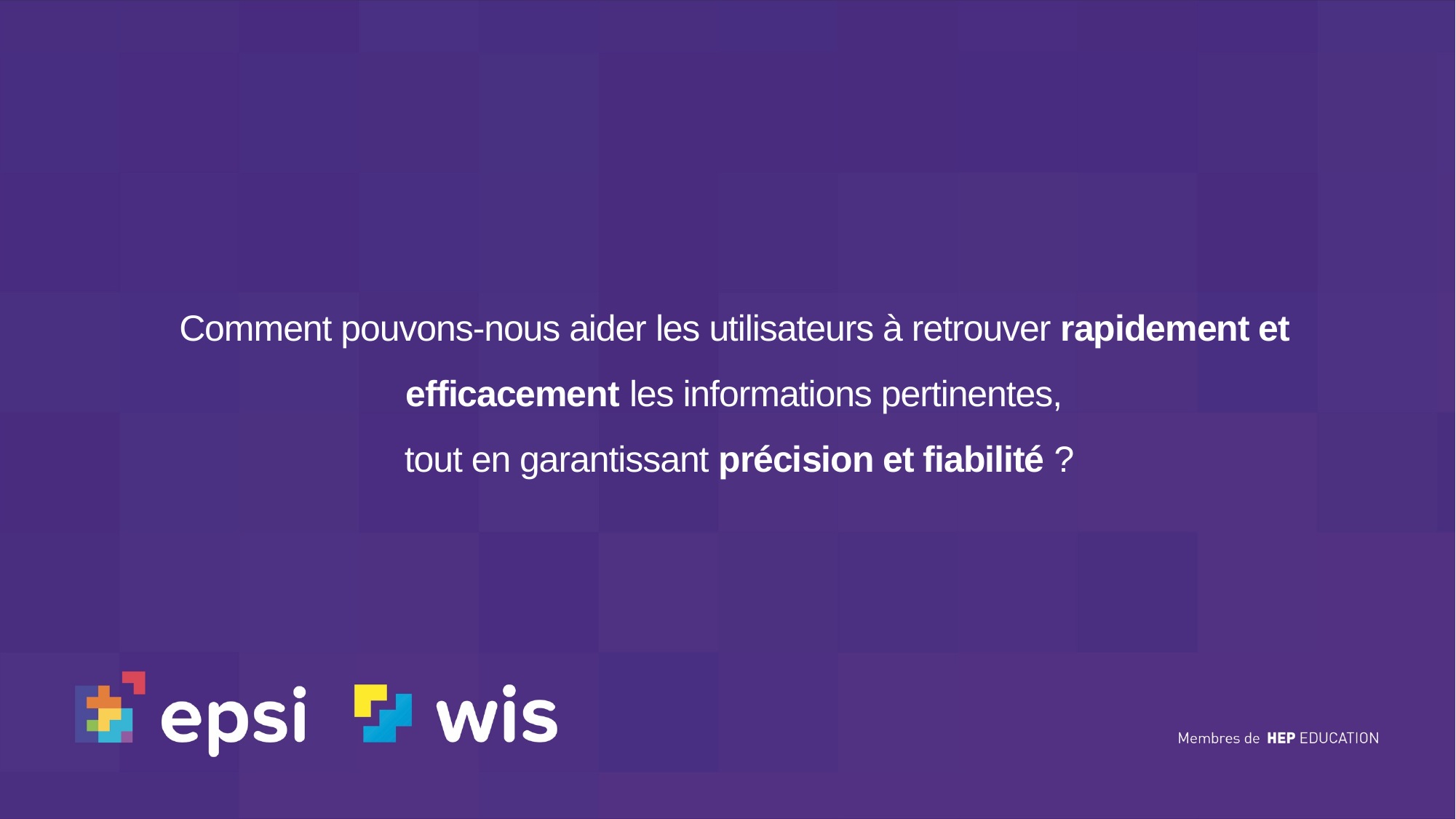

Comment pouvons-nous aider les utilisateurs à retrouver rapidement et efficacement les informations pertinentes,
 tout en garantissant précision et fiabilité ?